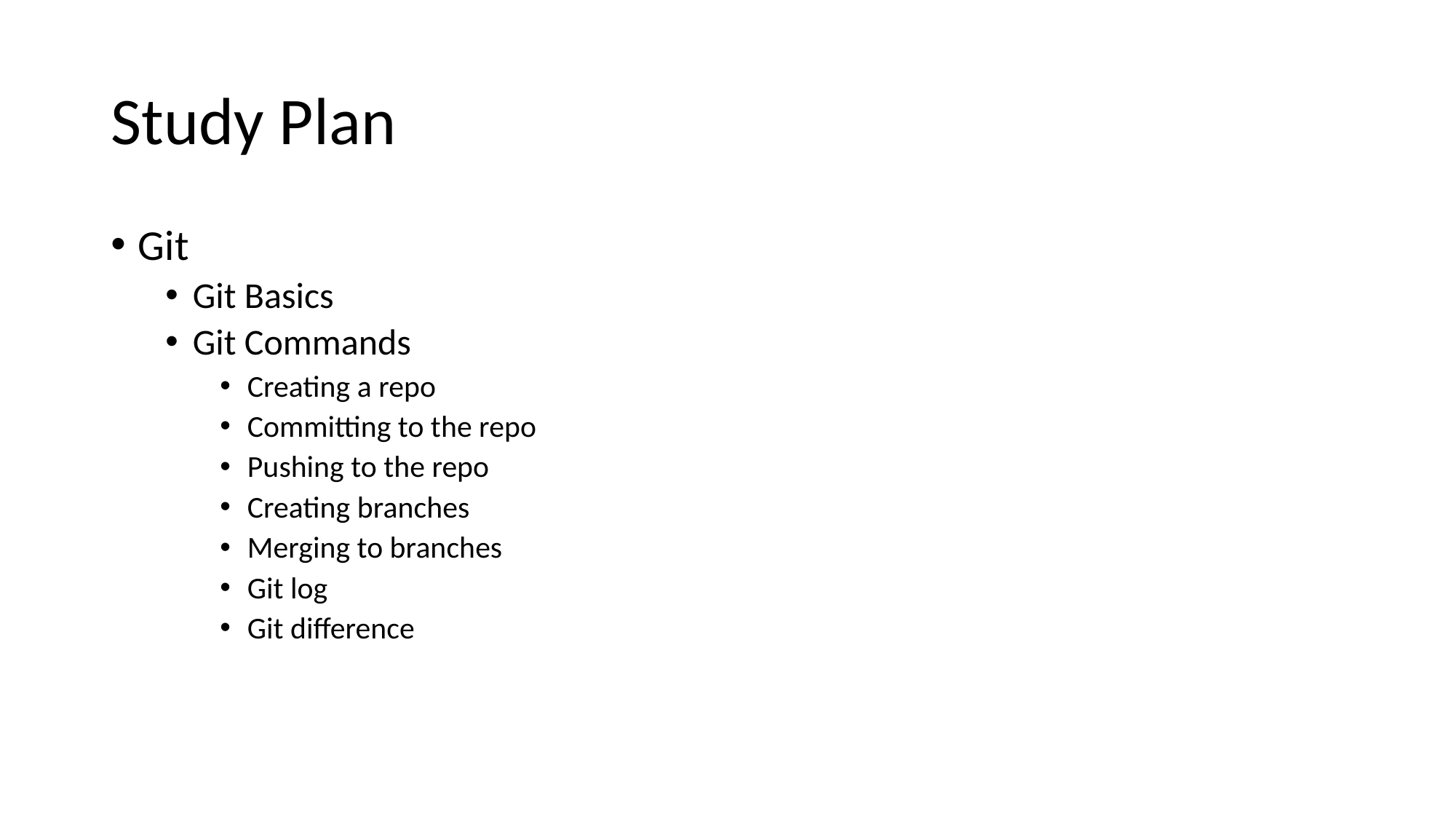

# Study Plan
Git
Git Basics
Git Commands
Creating a repo
Committing to the repo
Pushing to the repo
Creating branches
Merging to branches
Git log
Git difference